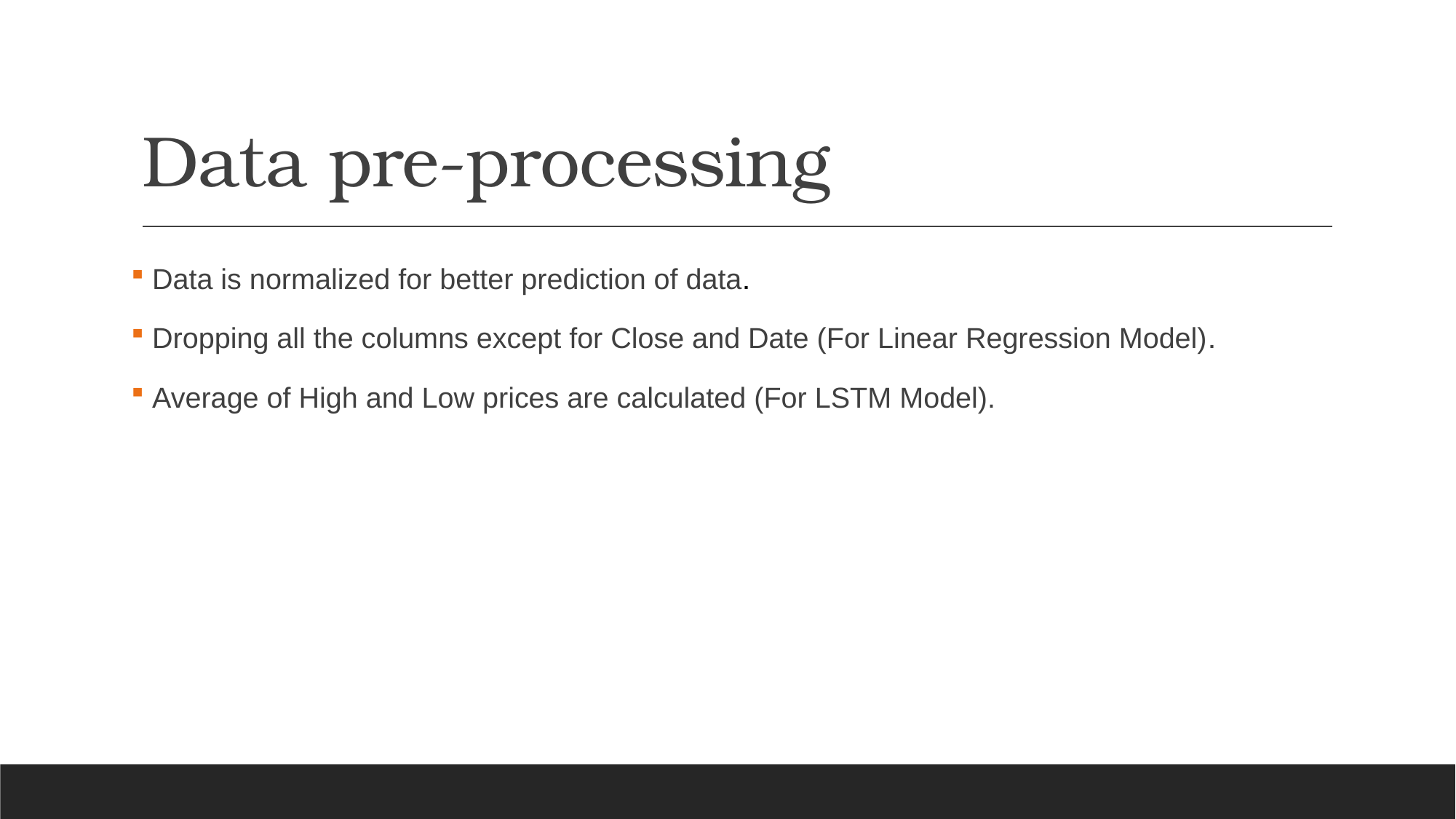

# Data pre-processing
 Data is normalized for better prediction of data.
 Dropping all the columns except for Close and Date (For Linear Regression Model).
 Average of High and Low prices are calculated (For LSTM Model).